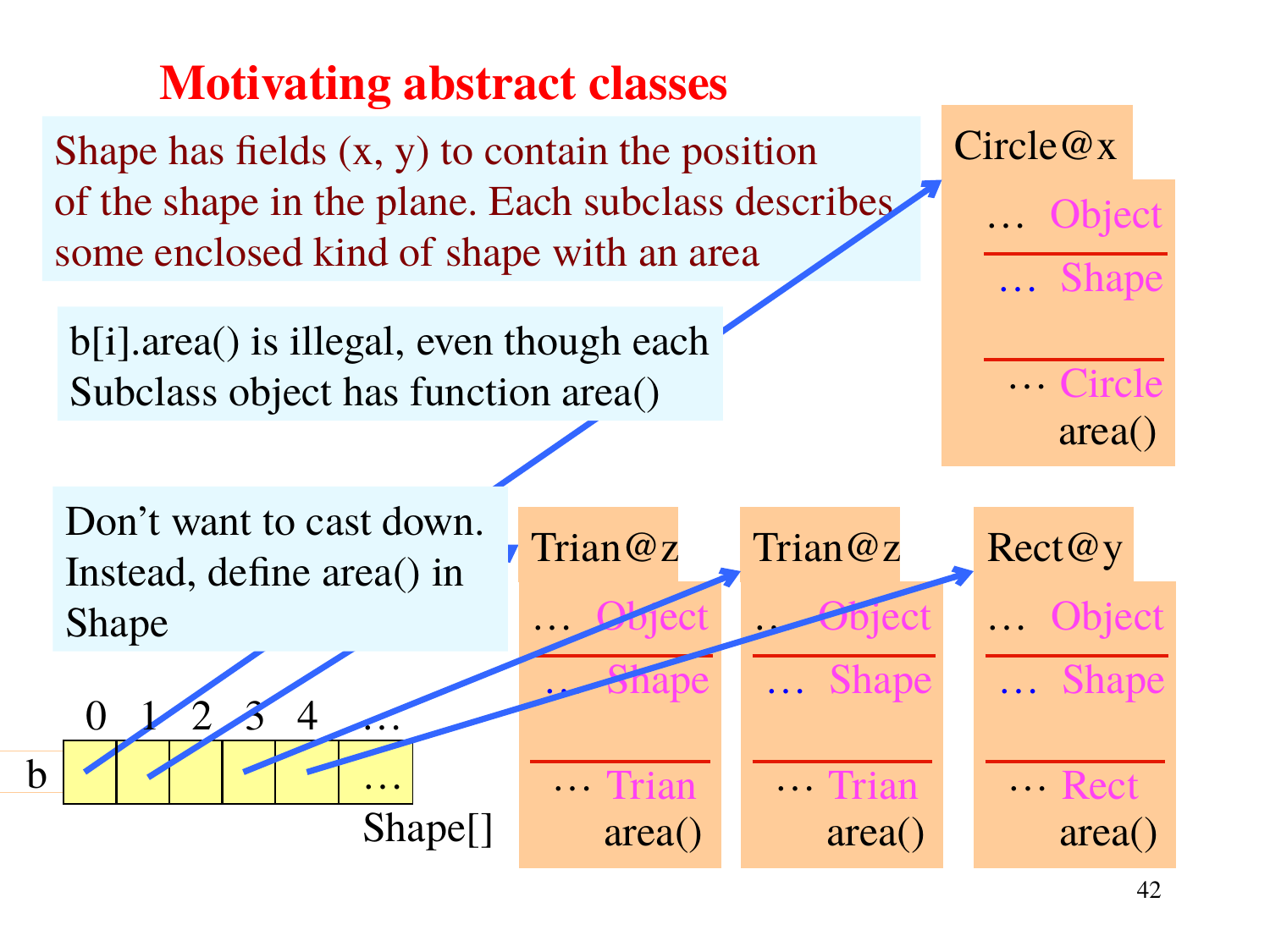

# Motivating abstract classes
Circle@x

…
Object
…
Shape
Circle
…
area()
Shape has fields (x, y) to contain the position
of the shape in the plane. Each subclass describes some enclosed kind of shape with an area
b[i].area() is illegal, even though each
Subclass object has function area()
Don’t want to cast down. Instead, define area() in Shape
Trian@z
…

Object
…
Shape
Trian
…
area()
Trian@z
…

Object
…
Shape
Trian
…
area()
Rect@y
…

Object
…
Shape
Rect
…
area()
0   1   2   3   4    …

b
…
Shape[]
42
42